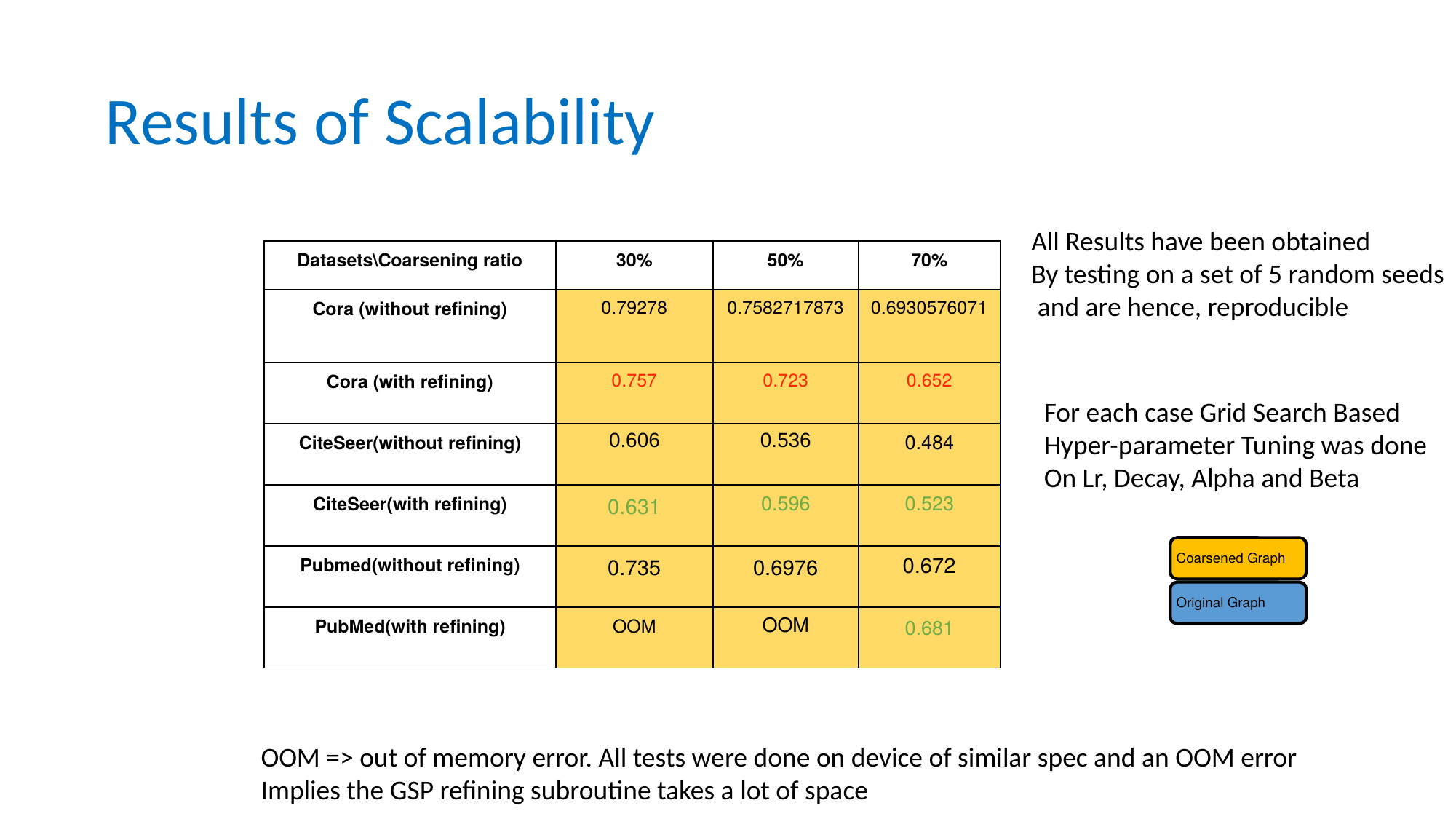

# Results of Scalability
All Results have been obtained
By testing on a set of 5 random seeds
 and are hence, reproducible
| Datasets\Coarsening ratio | 30% | 50% | 70% |
| --- | --- | --- | --- |
| Cora (without refining) | 0.79278 | 0.7582717873 | 0.6930576071 |
| Cora (with refining) | 0.757 | 0.723 | 0.652 |
| CiteSeer(without refining) | 0.606 | 0.536 | 0.484 |
| CiteSeer(with refining) | 0.631 | 0.596 | 0.523 |
| Pubmed(without refining) | 0.735 | 0.6976 | 0.672 |
| PubMed(with refining) | OOM | OOM | 0.681 |
For each case Grid Search Based
Hyper-parameter Tuning was done
On Lr, Decay, Alpha and Beta

Coarsened Graph

Original Graph
OOM => out of memory error. All tests were done on device of similar spec and an OOM error
Implies the GSP refining subroutine takes a lot of space